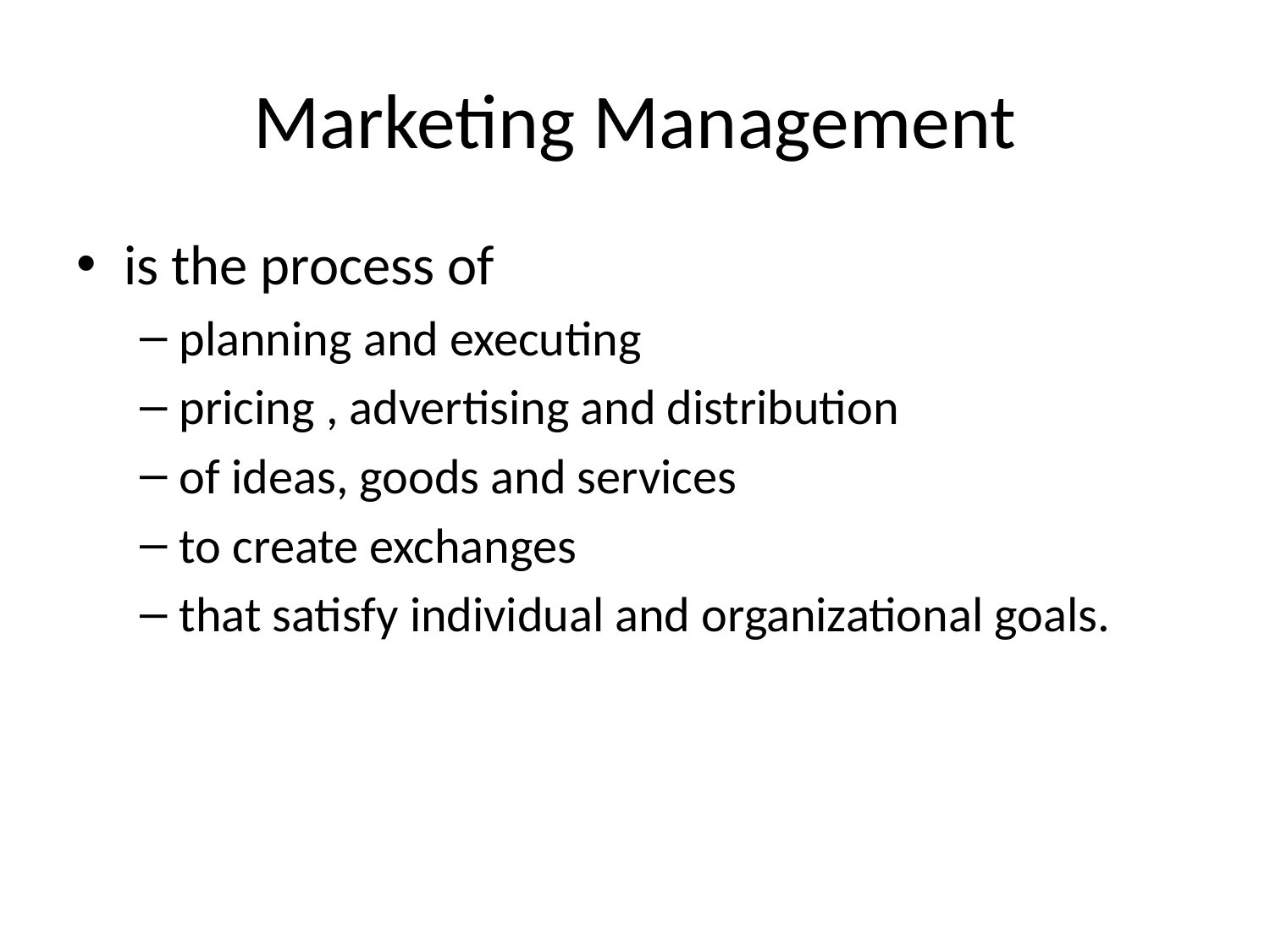

# Marketing Management
is the process of
planning and executing
pricing , advertising and distribution
of ideas, goods and services
to create exchanges
that satisfy individual and organizational goals.